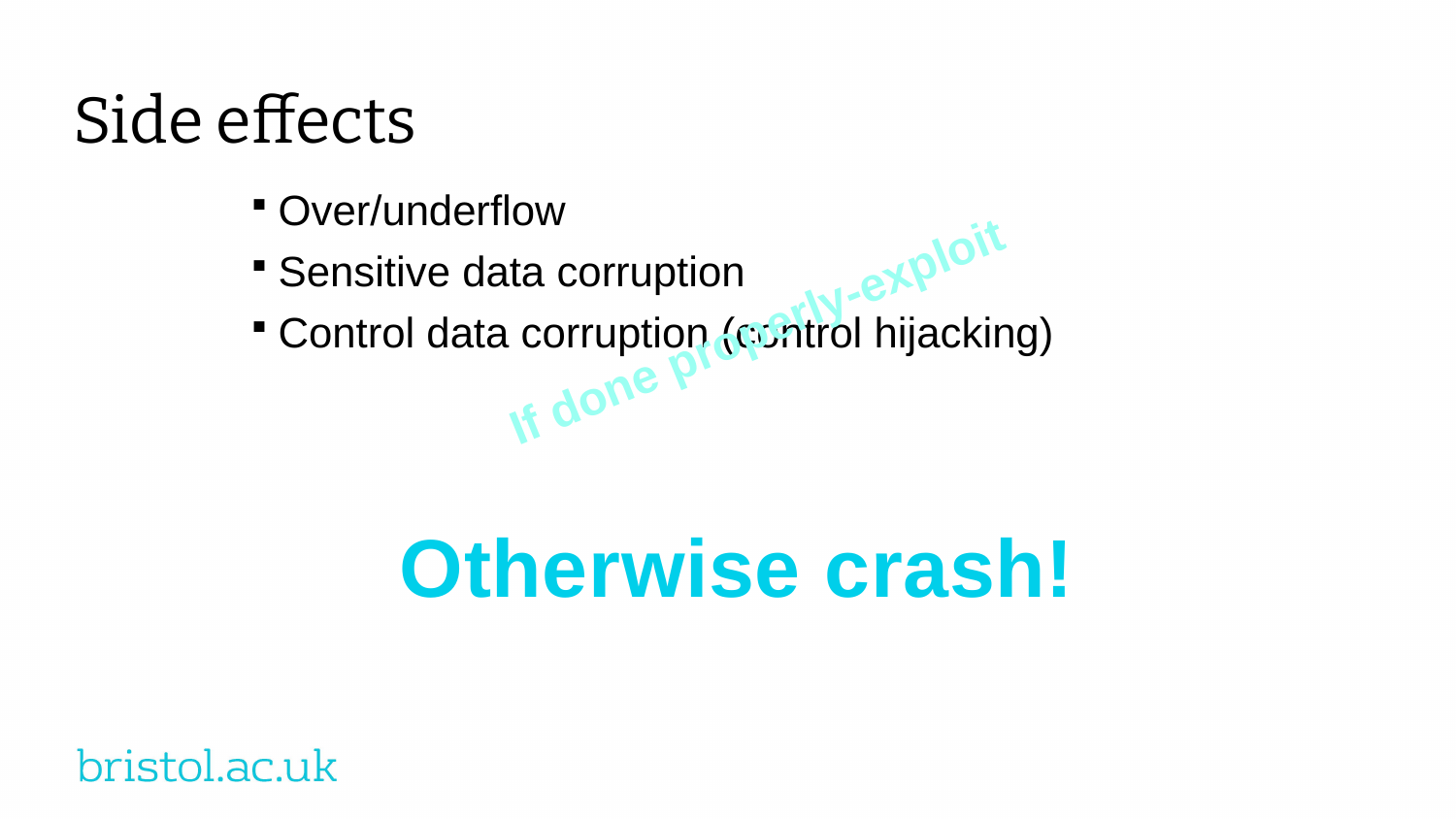

Side effects
Over/underflow
Sensitive data corruption
Control data corruption (control hijacking)
If done properly-exploit
Otherwise crash!